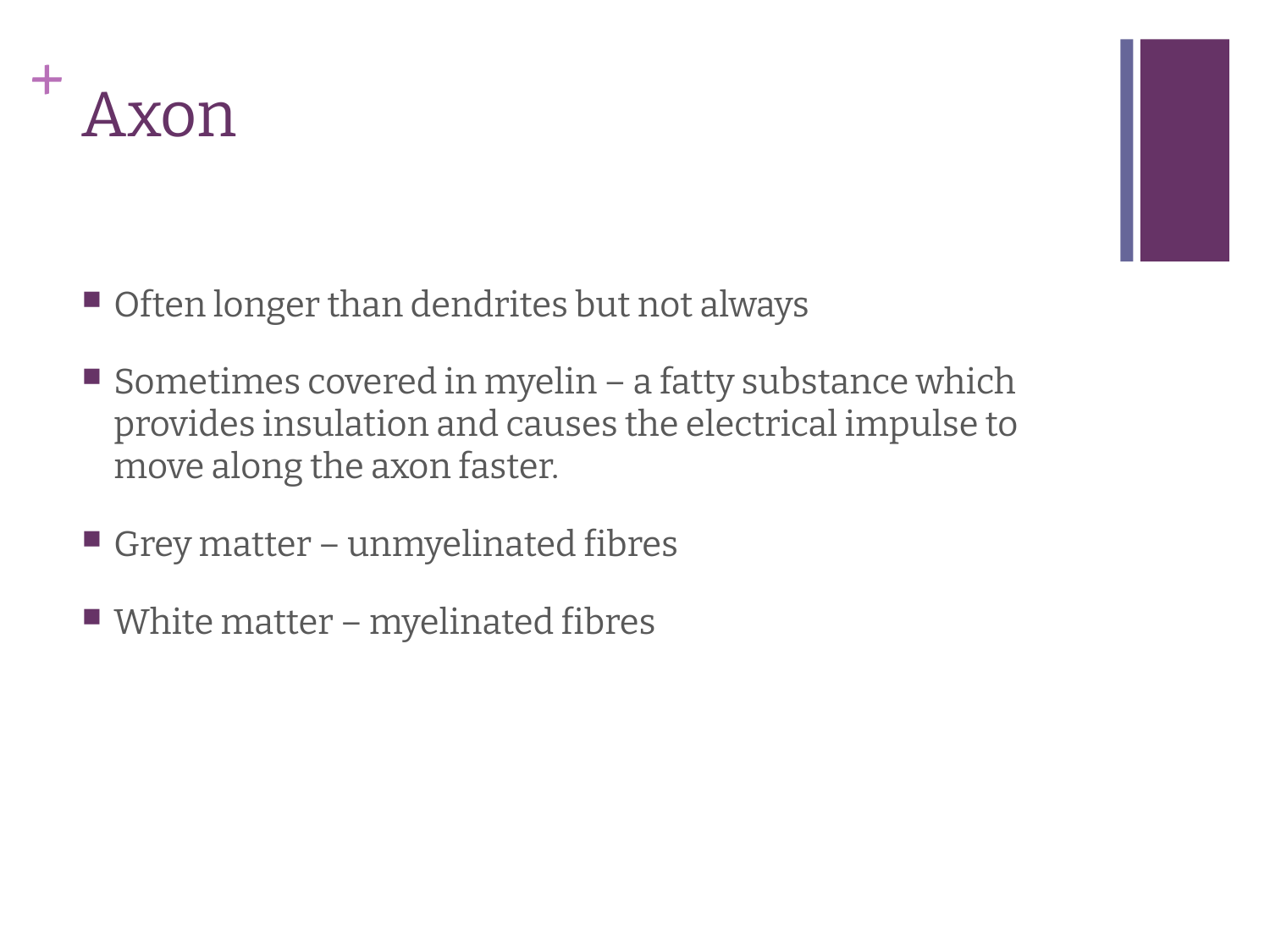

# Axon
Often longer than dendrites but not always
Sometimes covered in myelin – a fatty substance which provides insulation and causes the electrical impulse to move along the axon faster.
Grey matter – unmyelinated fibres
White matter – myelinated fibres